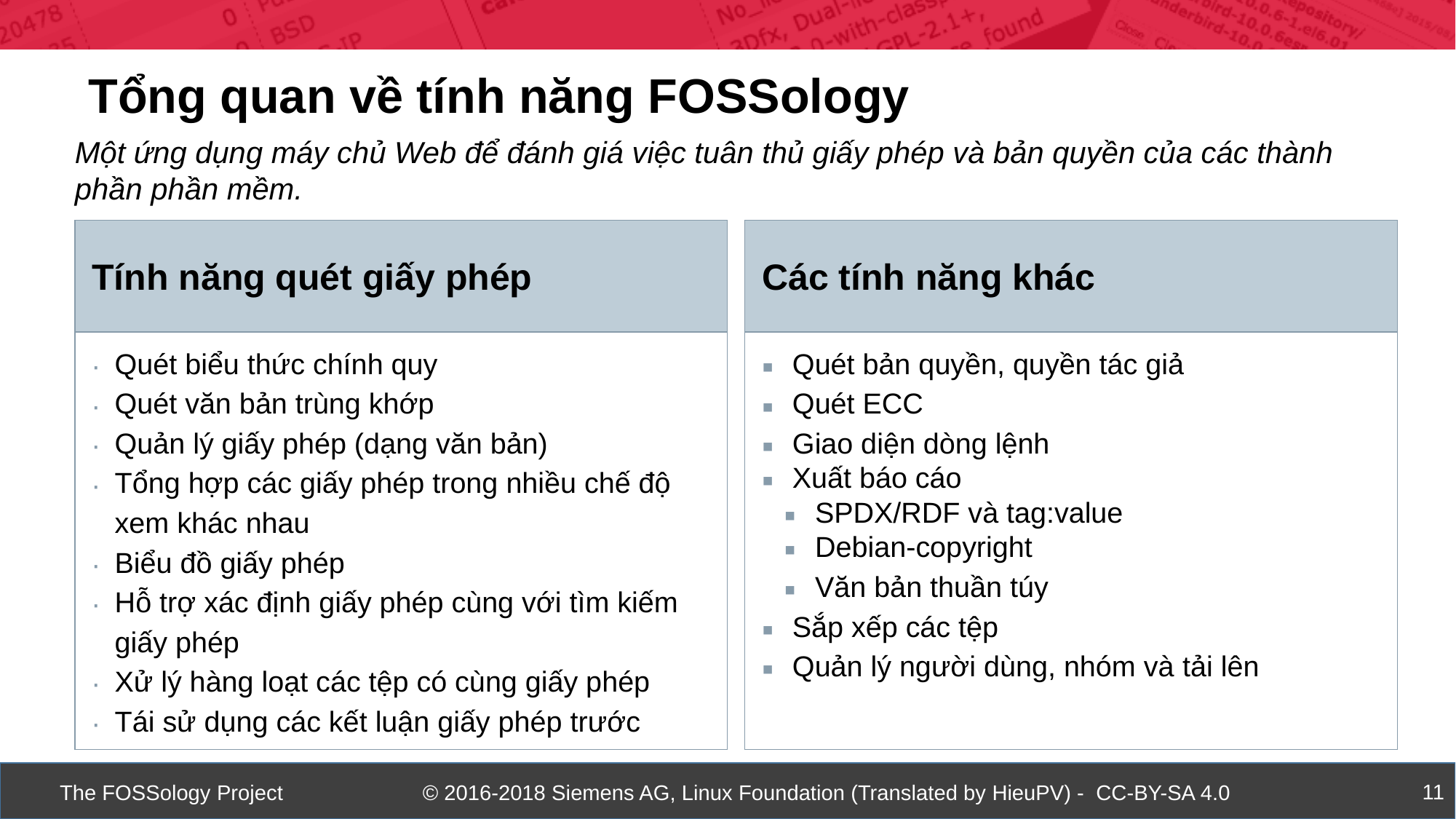

Tổng quan về tính năng FOSSology
Một ứng dụng máy chủ Web để đánh giá việc tuân thủ giấy phép và bản quyền của các thành phần phần mềm.
Tính năng quét giấy phép
Các tính năng khác
Quét biểu thức chính quy
Quét văn bản trùng khớp
Quản lý giấy phép (dạng văn bản)
Tổng hợp các giấy phép trong nhiều chế độ xem khác nhau
Biểu đồ giấy phép
Hỗ trợ xác định giấy phép cùng với tìm kiếm giấy phép
Xử lý hàng loạt các tệp có cùng giấy phép
Tái sử dụng các kết luận giấy phép trước
Quét bản quyền, quyền tác giả
Quét ECC
Giao diện dòng lệnh
Xuất báo cáo
SPDX/RDF và tag:value
Debian-copyright
Văn bản thuần túy
Sắp xếp các tệp
Quản lý người dùng, nhóm và tải lên